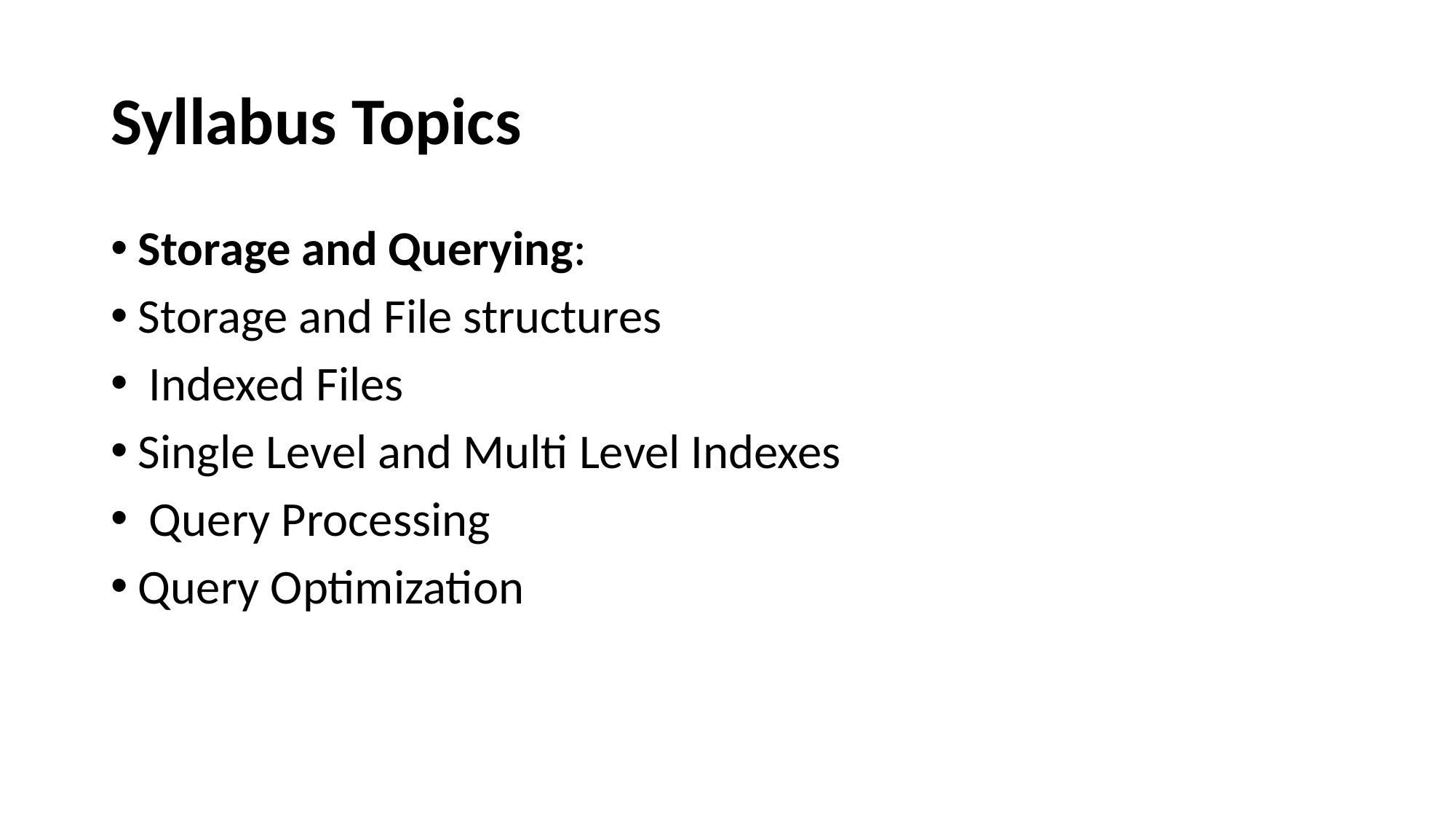

# Syllabus Topics
Storage and Querying:
Storage and File structures
 Indexed Files
Single Level and Multi Level Indexes
 Query Processing
Query Optimization